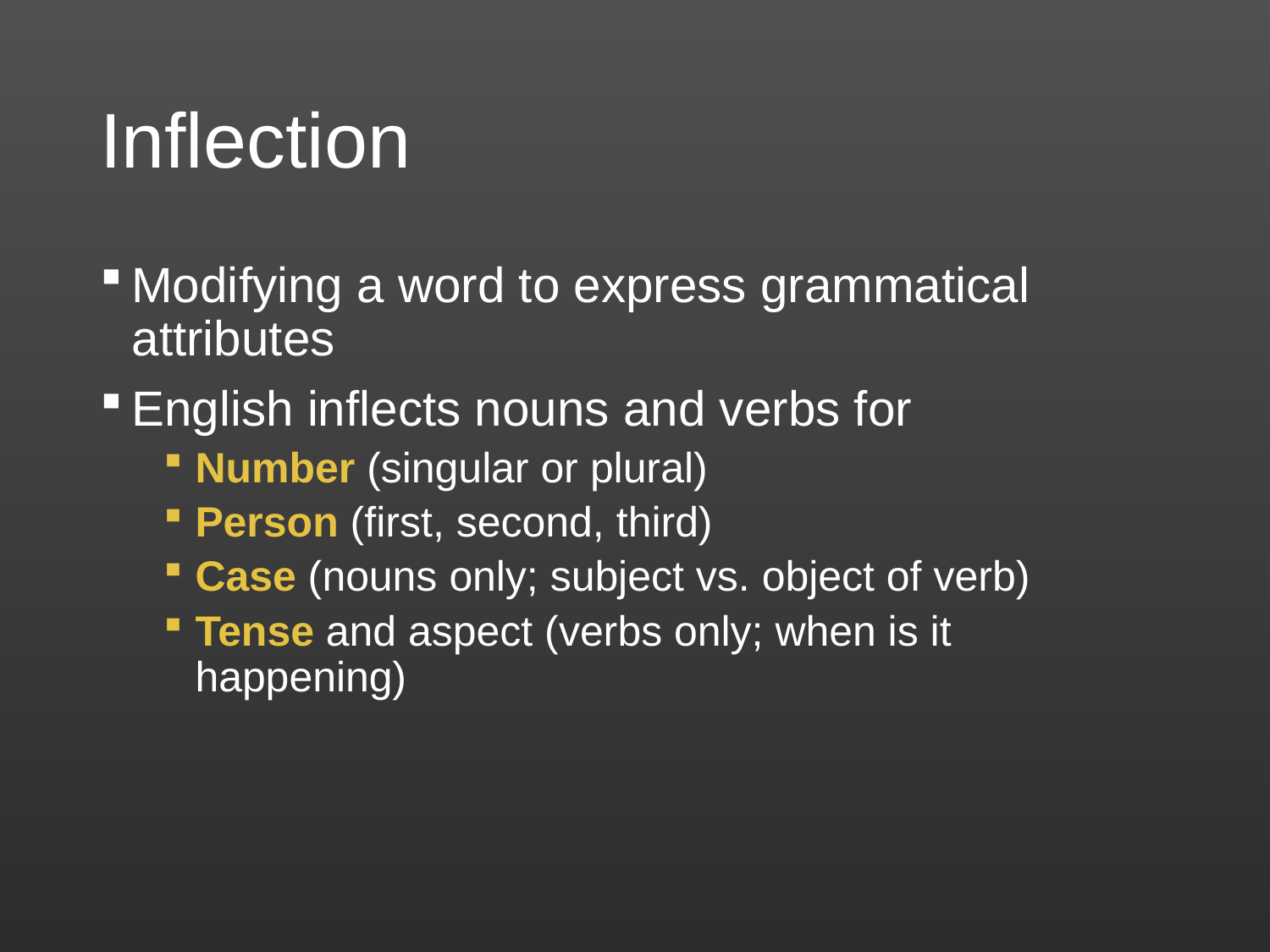

# Inflection
Modifying a word to express grammatical attributes
English inflects nouns and verbs for
Number (singular or plural)
Person (first, second, third)
Case (nouns only; subject vs. object of verb)
Tense and aspect (verbs only; when is it happening)